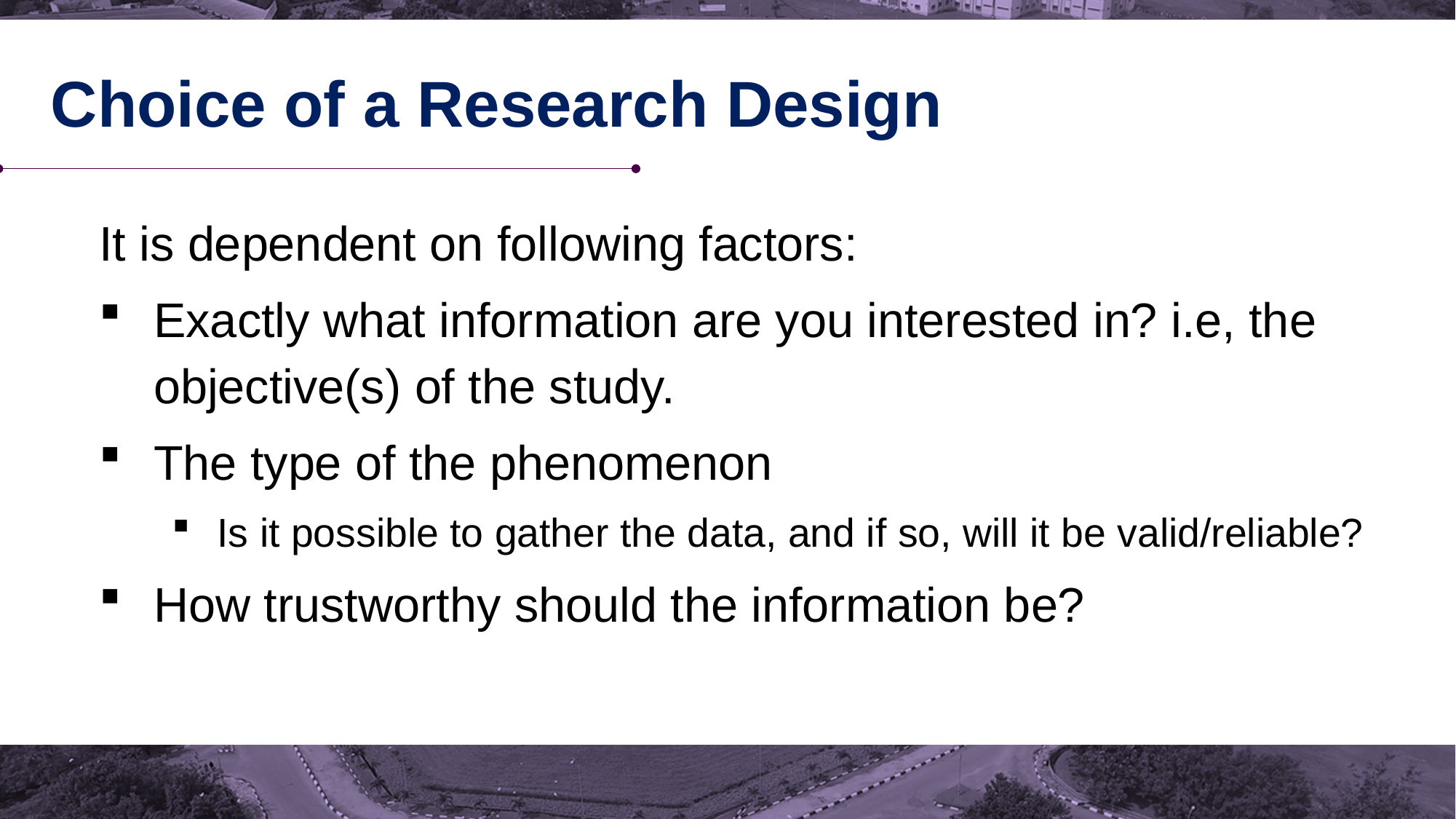

# Choice of a Research Design
It is dependent on following factors:
Exactly what information are you interested in? i.e, the objective(s) of the study.
The type of the phenomenon
Is it possible to gather the data, and if so, will it be valid/reliable?
How trustworthy should the information be?